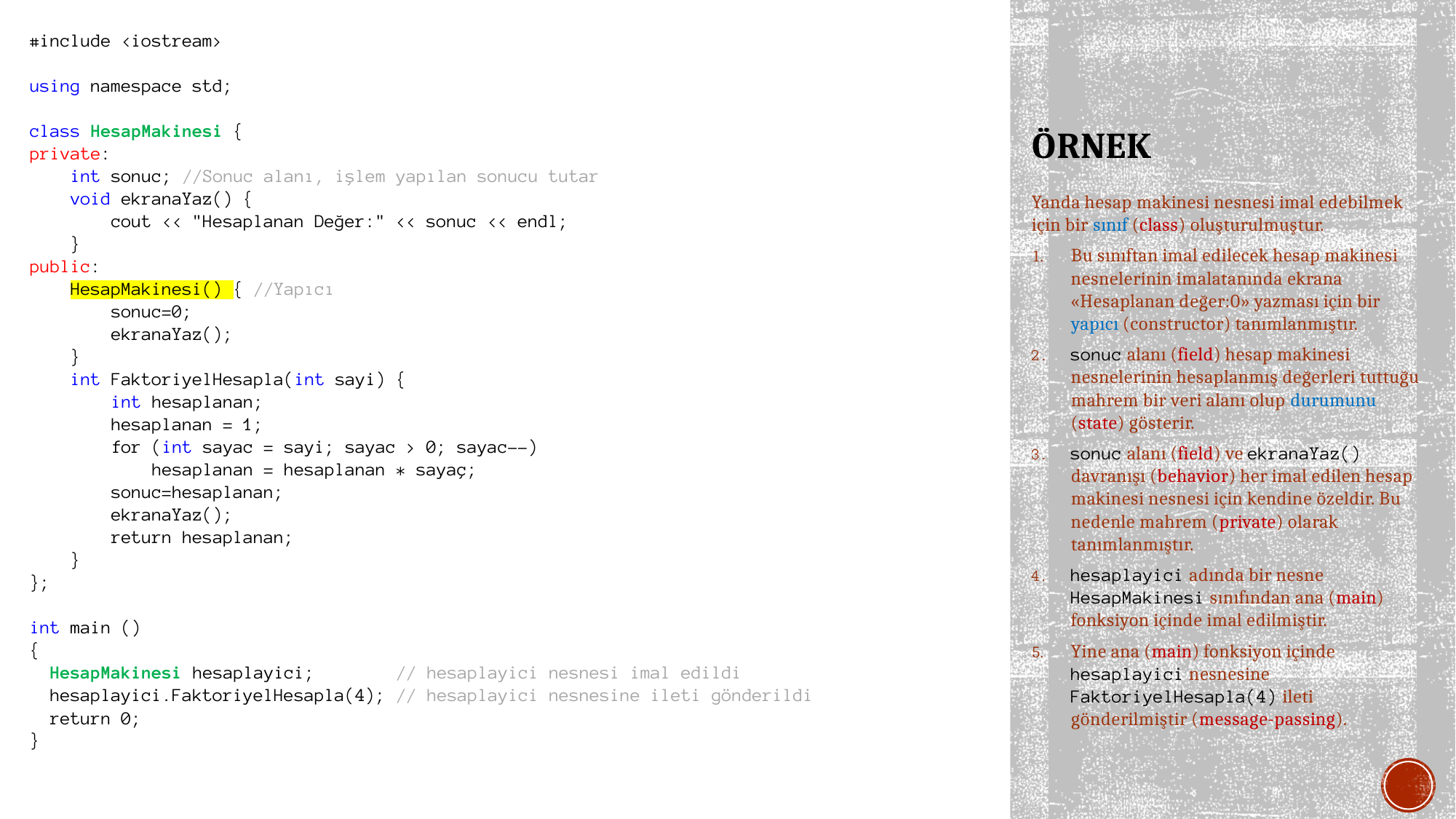

#include <iostream>

using namespace std;

class HesapMakinesi {
private:
    int sonuc; //Sonuc alanı, işlem yapılan sonucu tutar
    void ekranaYaz() {
        cout << "Hesaplanan Değer:" << sonuc << endl;
    }
public:
    HesapMakinesi() { //Yapıcı
        sonuc=0;
        ekranaYaz();
    }
    int FaktoriyelHesapla(int sayi) {
        int hesaplanan;
        hesaplanan = 1;
        for (int sayac = sayi; sayac > 0; sayac--)
            hesaplanan = hesaplanan * sayaç;
        sonuc=hesaplanan;
        ekranaYaz();
        return hesaplanan;
    }
};

int main ()
{
  HesapMakinesi hesaplayici;        // hesaplayici nesnesi imal edildi
  hesaplayici.FaktoriyelHesapla(4); // hesaplayici nesnesine ileti gönderildi
  return 0;
}
# ÖRNEK
Yanda hesap makinesi nesnesi imal edebilmek için bir sınıf (class) oluşturulmuştur.
Bu sınıftan imal edilecek hesap makinesi nesnelerinin imalatanında ekrana «Hesaplanan değer:0» yazması için bir yapıcı (constructor) tanımlanmıştır.
sonuc alanı (field) hesap makinesi nesnelerinin hesaplanmış değerleri tuttuğu mahrem bir veri alanı olup durumunu (state) gösterir.
sonuc alanı (field) ve ekranaYaz() davranışı (behavior) her imal edilen hesap makinesi nesnesi için kendine özeldir. Bu nedenle mahrem (private) olarak tanımlanmıştır.
hesaplayici adında bir nesne HesapMakinesi sınıfından ana (main) fonksiyon içinde imal edilmiştir.
Yine ana (main) fonksiyon içinde hesaplayici nesnesine FaktoriyelHesapla(4) ileti gönderilmiştir (message-passing).